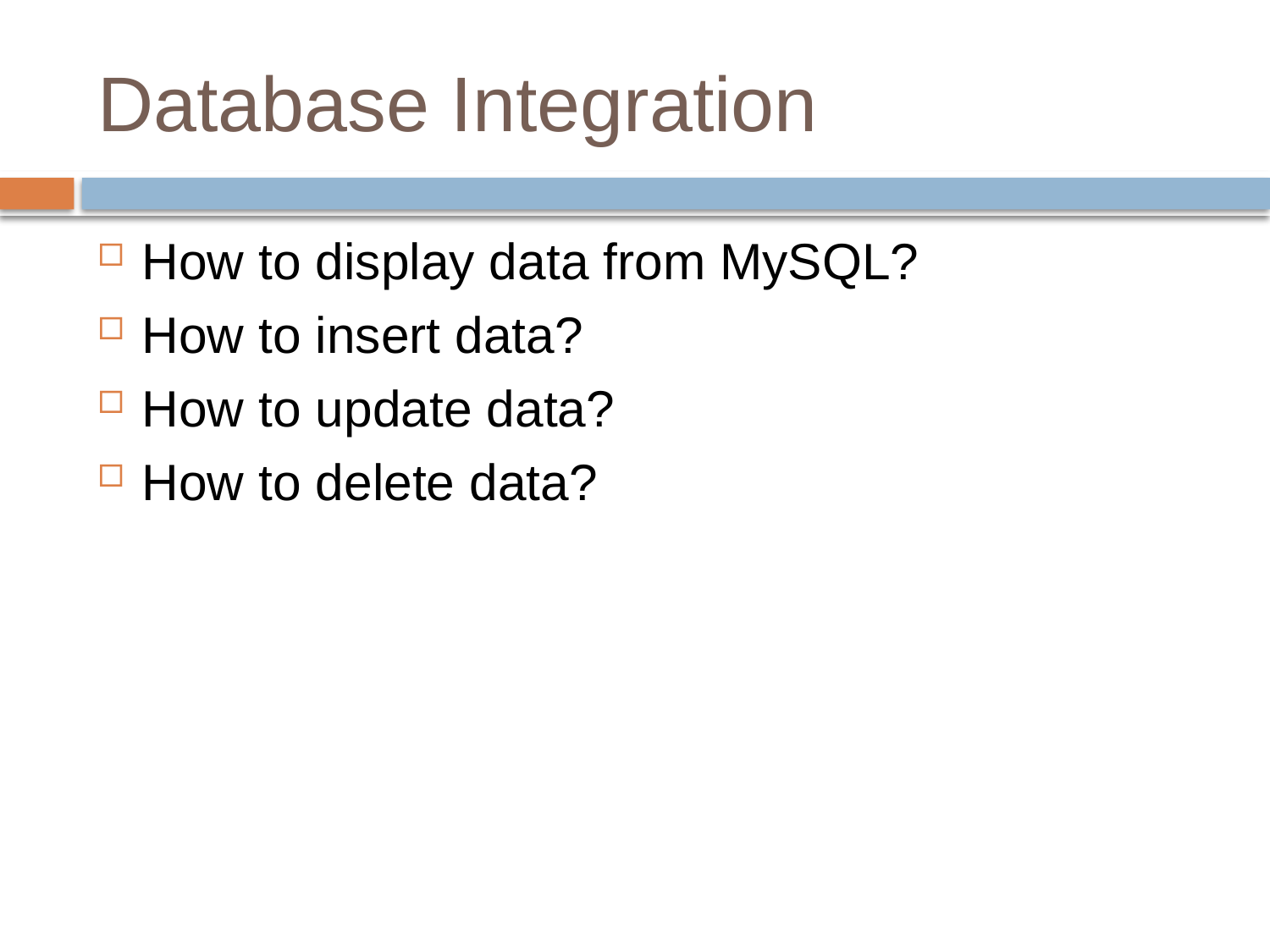

# Database Integration
How to display data from MySQL?
How to insert data?
How to update data?
How to delete data?